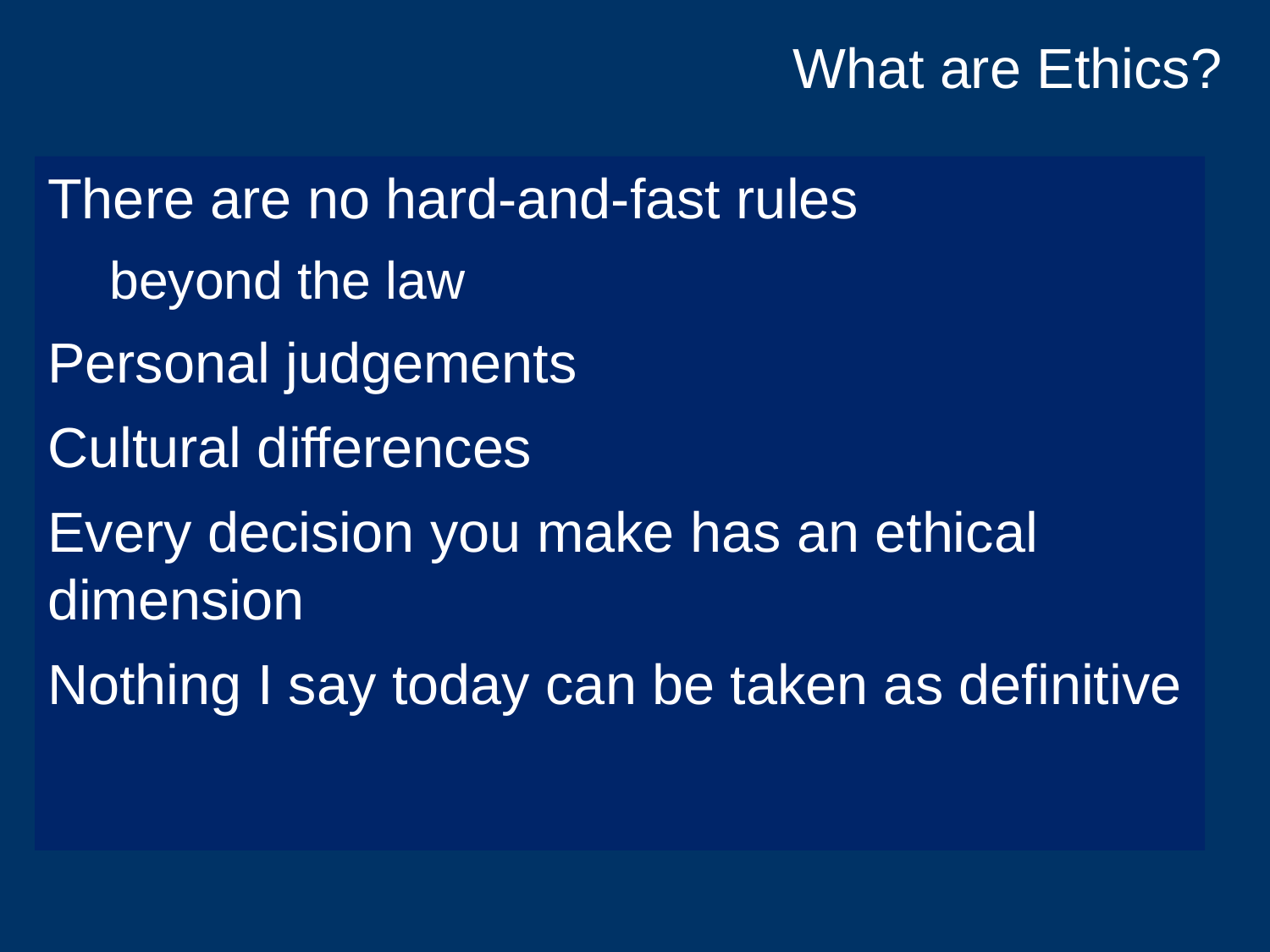

# What are Ethics?
There are no hard-and-fast rules
beyond the law
Personal judgements
Cultural differences
Every decision you make has an ethical dimension
Nothing I say today can be taken as definitive